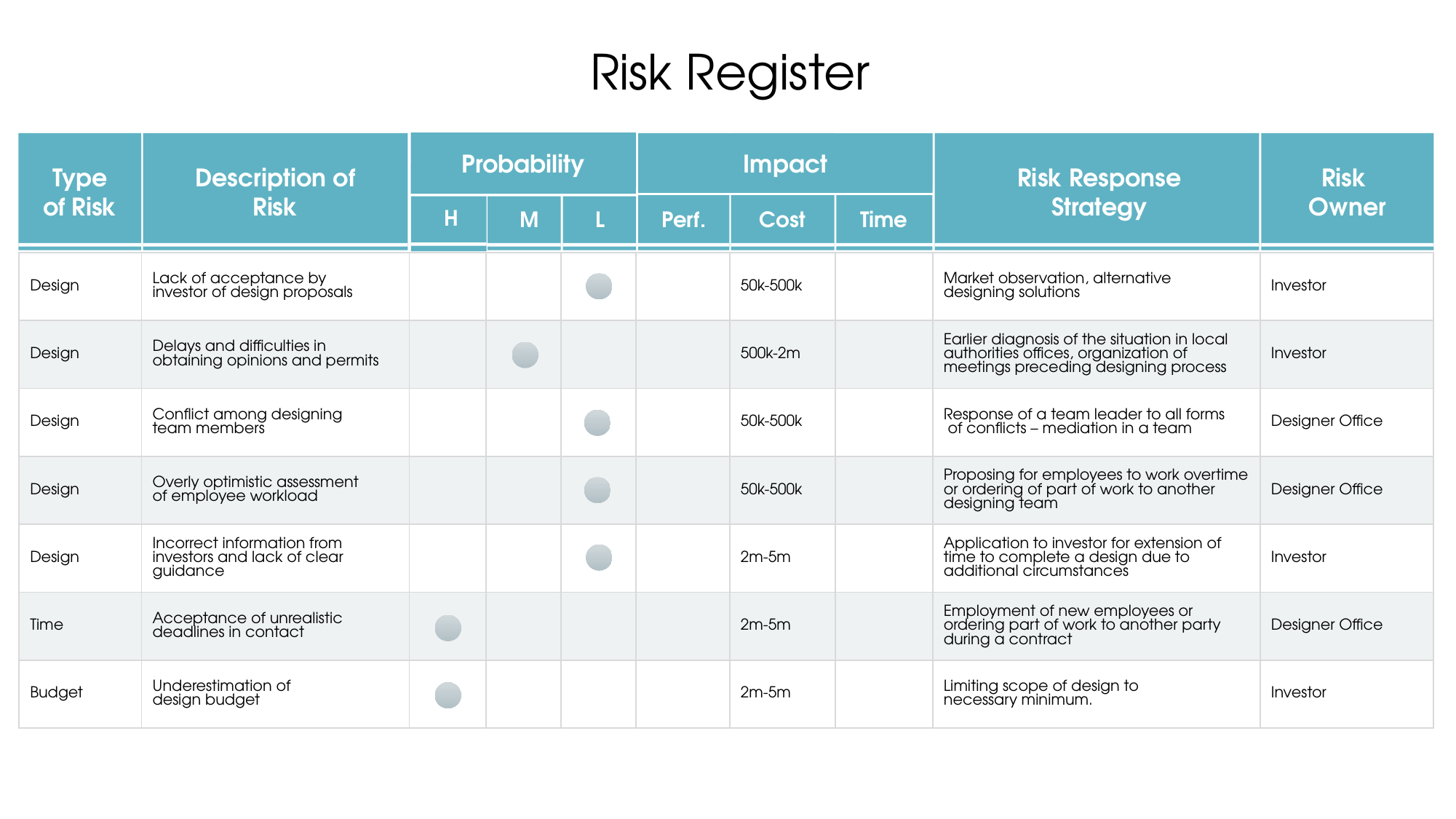

Risk Register

Probability

Type of Risk

Description of Risk

M

L

Perf.

Cost

Risk Response Strategy

Risk
Owner

Impact

Time

H

| Design | Lack of acceptance by investor of design proposals |  |  |  |  | 50k-500k |  | Market observation, alternative designing solutions | Investor |
| --- | --- | --- | --- | --- | --- | --- | --- | --- | --- |
| Design | Delays and difficulties in obtaining opinions and permits |  |  |  |  | 500k-2m |  | Earlier diagnosis of the situation in local authorities offices, organization of meetings preceding designing process | Investor |
| Design | Conflict among designing team members |  |  |  |  | 50k-500k |  | Response of a team leader to all forms of conflicts – mediation in a team | Designer Office |
| Design | Overly optimistic assessment of employee workload |  |  |  |  | 50k-500k |  | Proposing for employees to work overtime or ordering of part of work to another designing team | Designer Office |
| Design | Incorrect information from investors and lack of clear guidance |  |  |  |  | 2m-5m |  | Application to investor for extension of time to complete a design due to additional circumstances | Investor |
| Time | Acceptance of unrealistic deadlines in contact |  |  |  |  | 2m-5m |  | Employment of new employees or ordering part of work to another party during a contract | Designer Office |
| Budget | Underestimation of design budget |  |  |  |  | 2m-5m |  | Limiting scope of design to necessary minimum. | Investor |